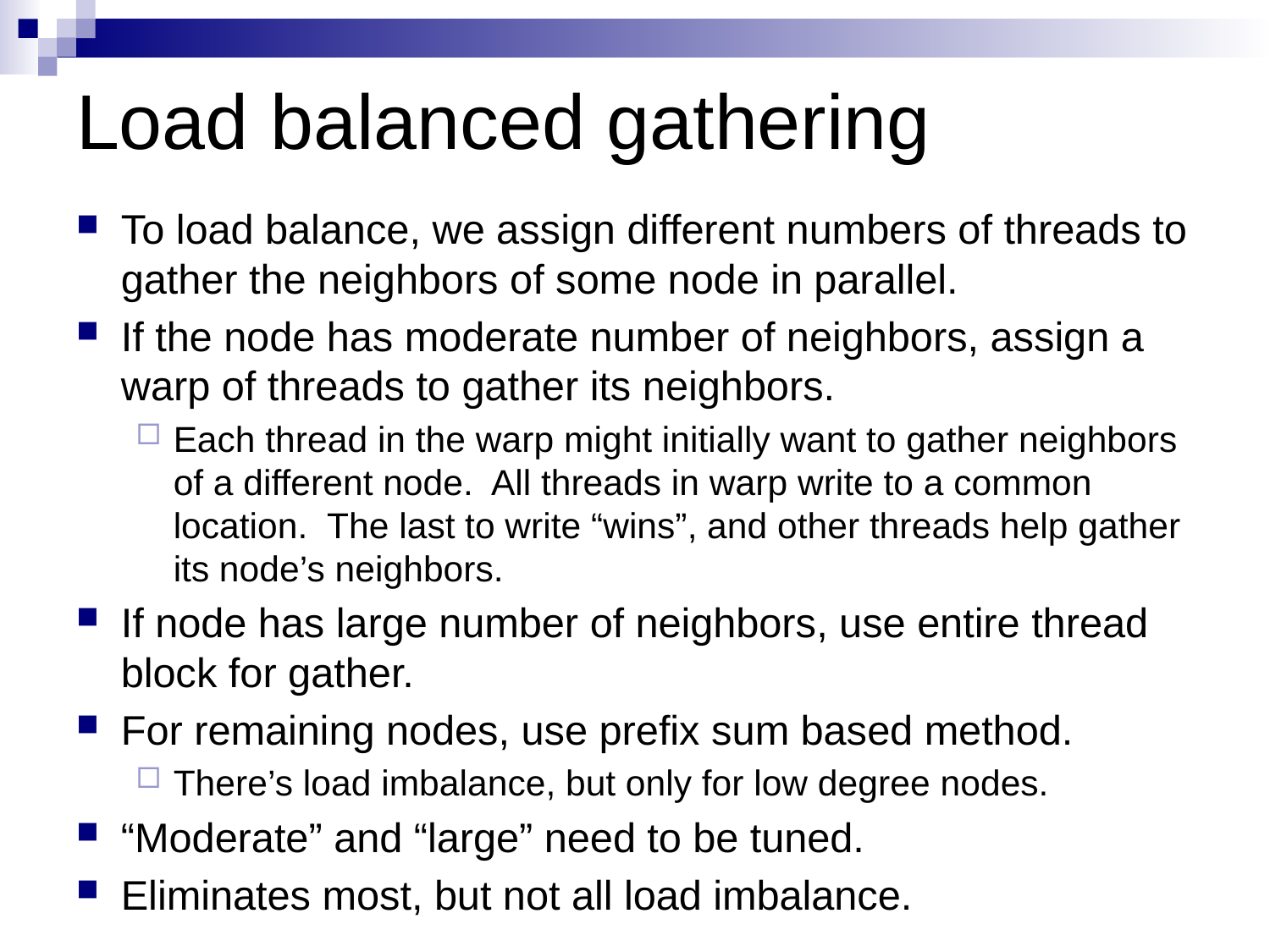

# Load balanced gathering
To load balance, we assign different numbers of threads to gather the neighbors of some node in parallel.
If the node has moderate number of neighbors, assign a warp of threads to gather its neighbors.
Each thread in the warp might initially want to gather neighbors of a different node.  All threads in warp write to a common location.  The last to write “wins”, and other threads help gather its node’s neighbors.
If node has large number of neighbors, use entire thread block for gather.
For remaining nodes, use prefix sum based method.
There’s load imbalance, but only for low degree nodes.
“Moderate” and “large” need to be tuned.
Eliminates most, but not all load imbalance.